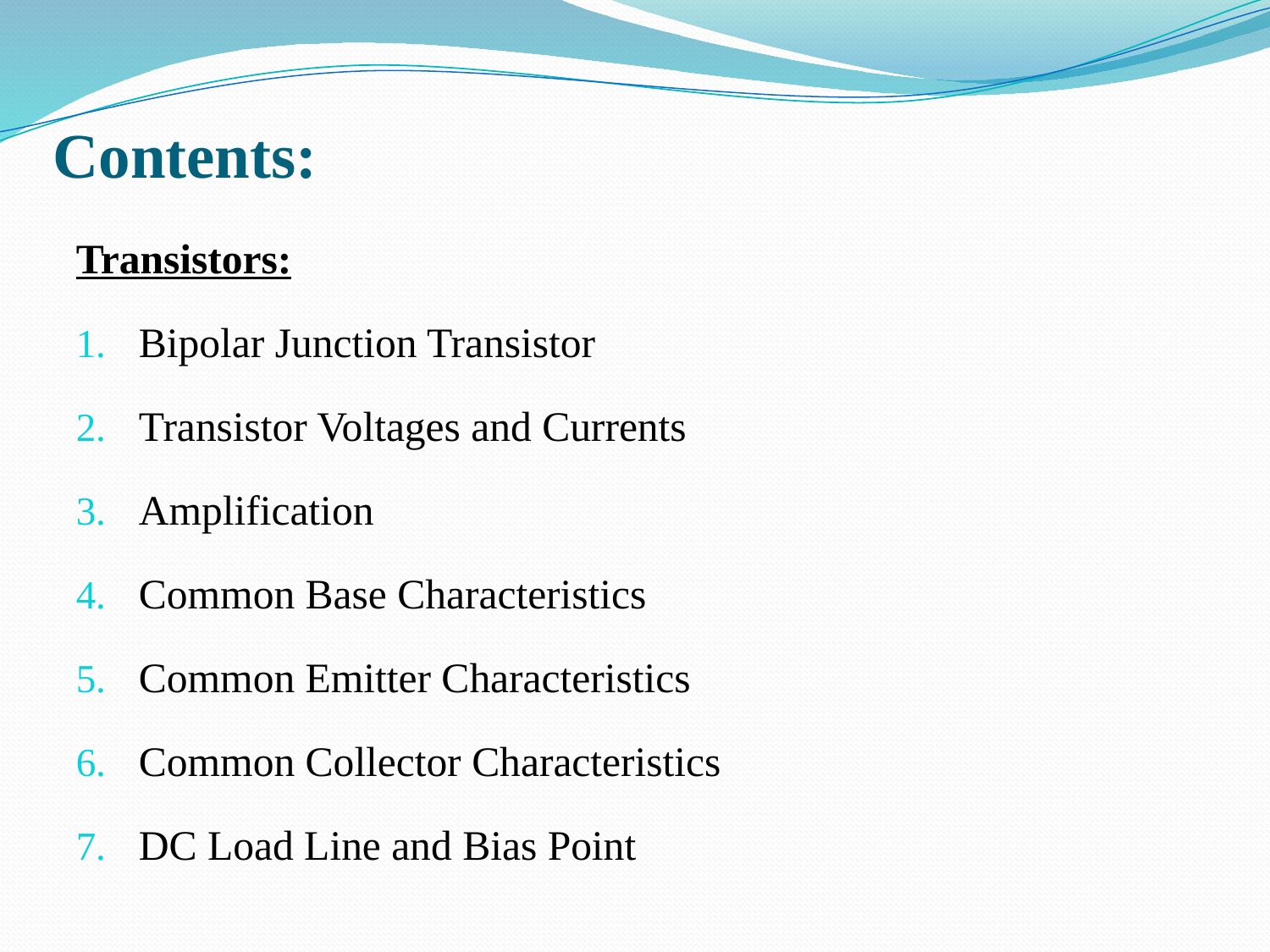

# Contents:
Transistors:
Bipolar Junction Transistor
Transistor Voltages and Currents
Amplification
Common Base Characteristics
Common Emitter Characteristics
Common Collector Characteristics
DC Load Line and Bias Point